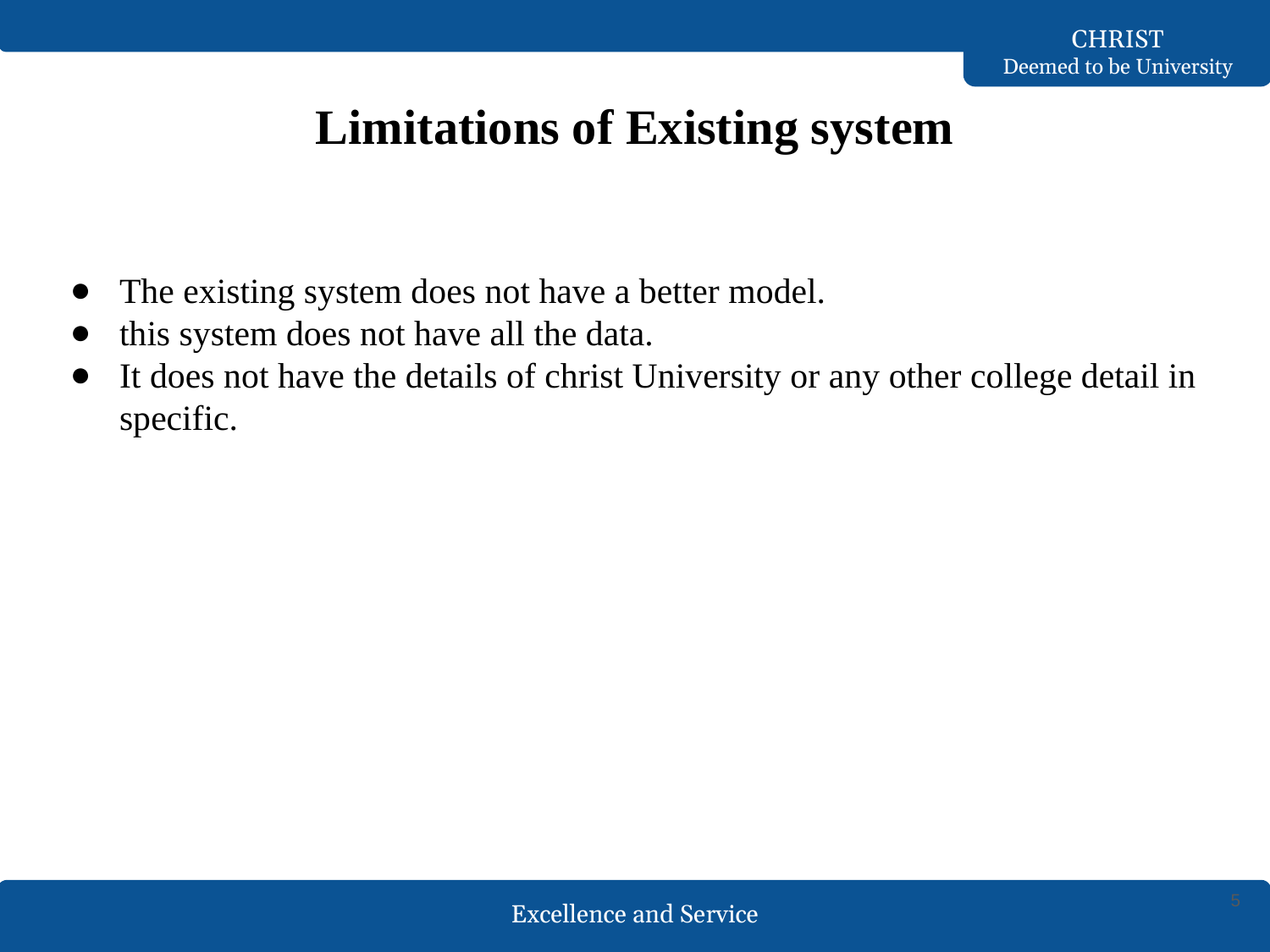

# Limitations of Existing system

The existing system does not have a better model.
this system does not have all the data.
It does not have the details of christ University or any other college detail in specific.

5